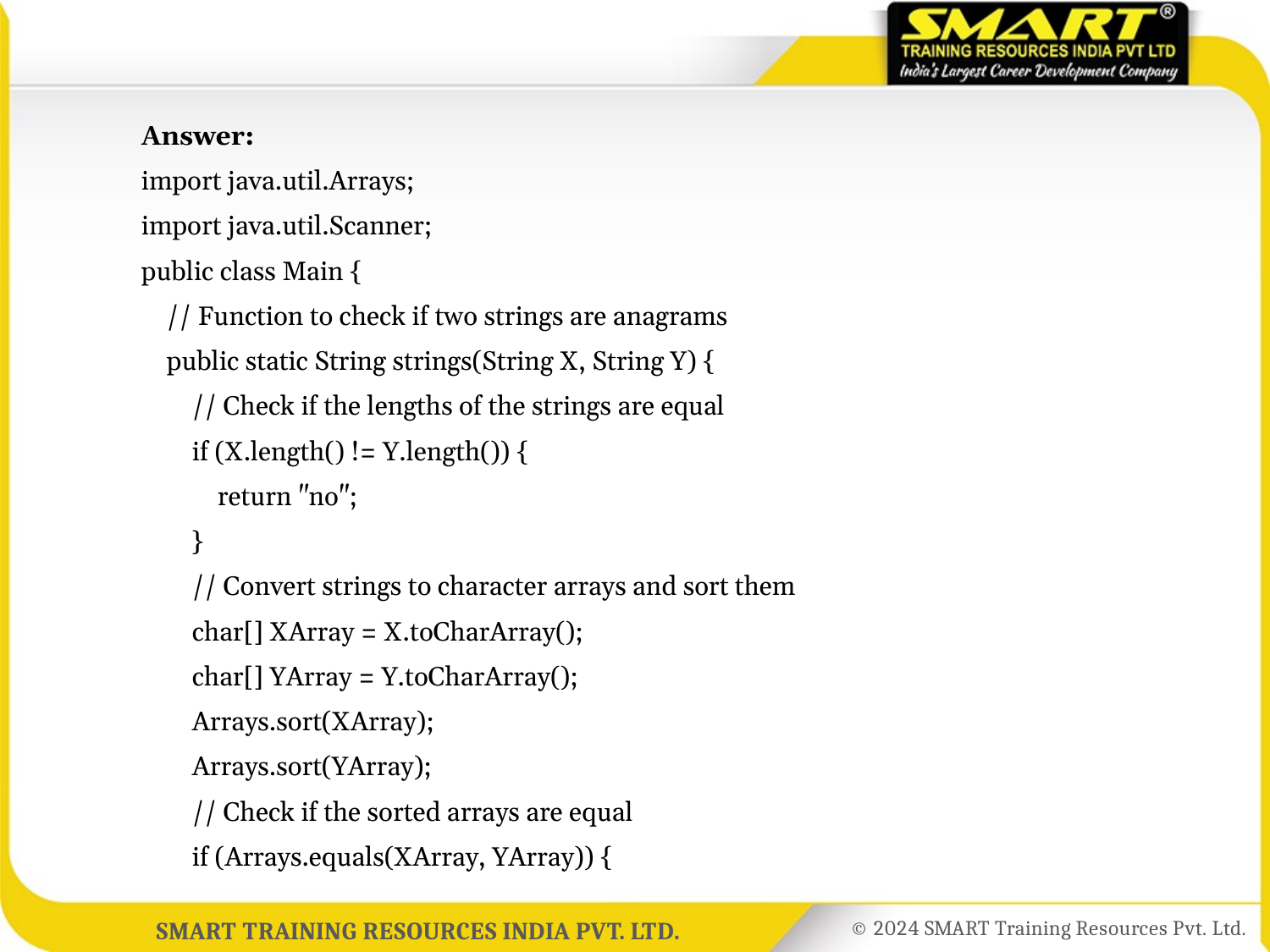

Answer:
	import java.util.Arrays;
	import java.util.Scanner;
	public class Main {
	    // Function to check if two strings are anagrams
	    public static String strings(String X, String Y) {
	        // Check if the lengths of the strings are equal
	        if (X.length() != Y.length()) {
	            return "no";
	        }
	        // Convert strings to character arrays and sort them
	        char[] XArray = X.toCharArray();
	        char[] YArray = Y.toCharArray();
	        Arrays.sort(XArray);
	        Arrays.sort(YArray);
	        // Check if the sorted arrays are equal
	        if (Arrays.equals(XArray, YArray)) {